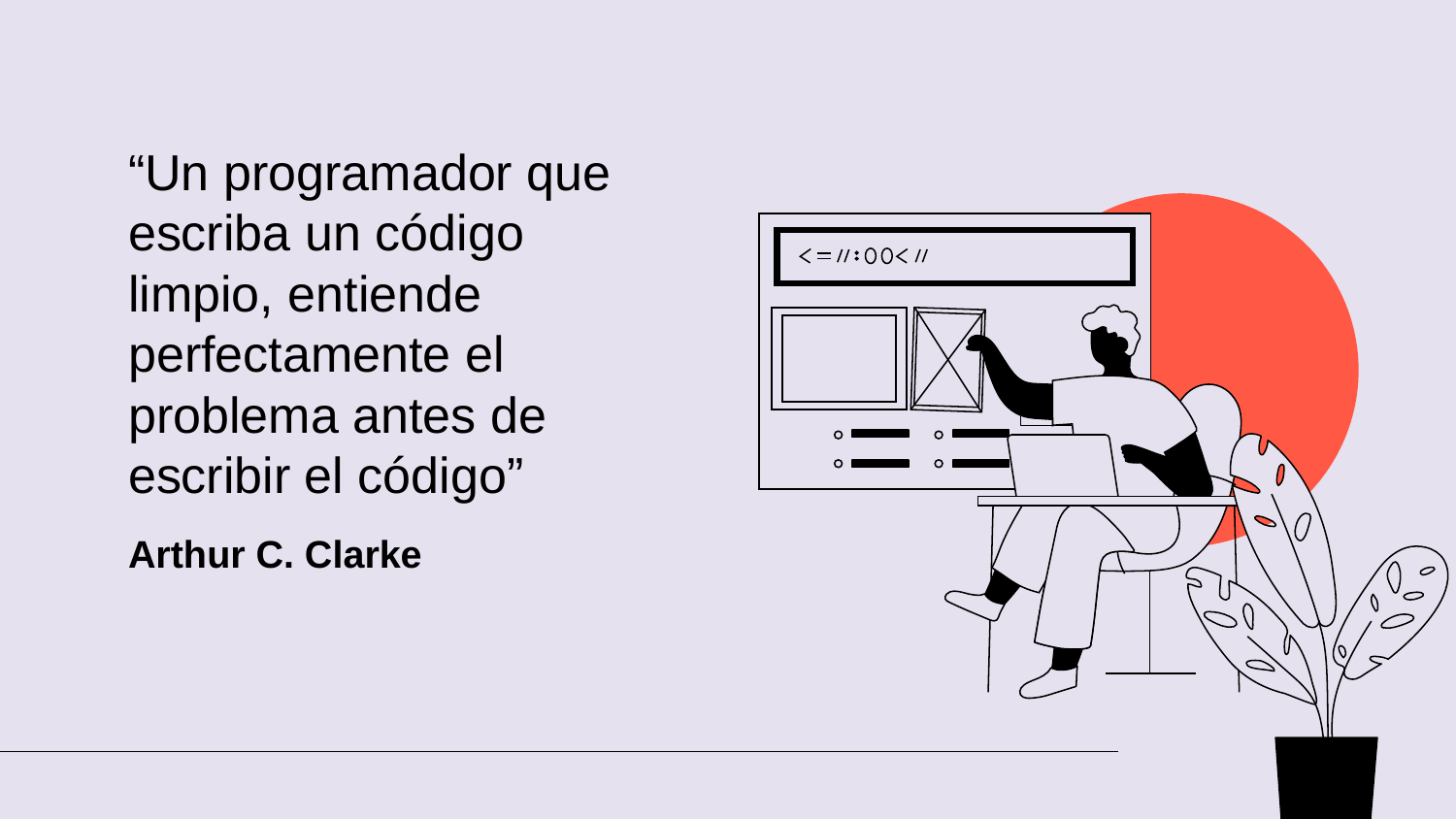

“Un programador que escriba un código limpio, entiende perfectamente el problema antes de escribir el código”

# Arthur C. Clarke